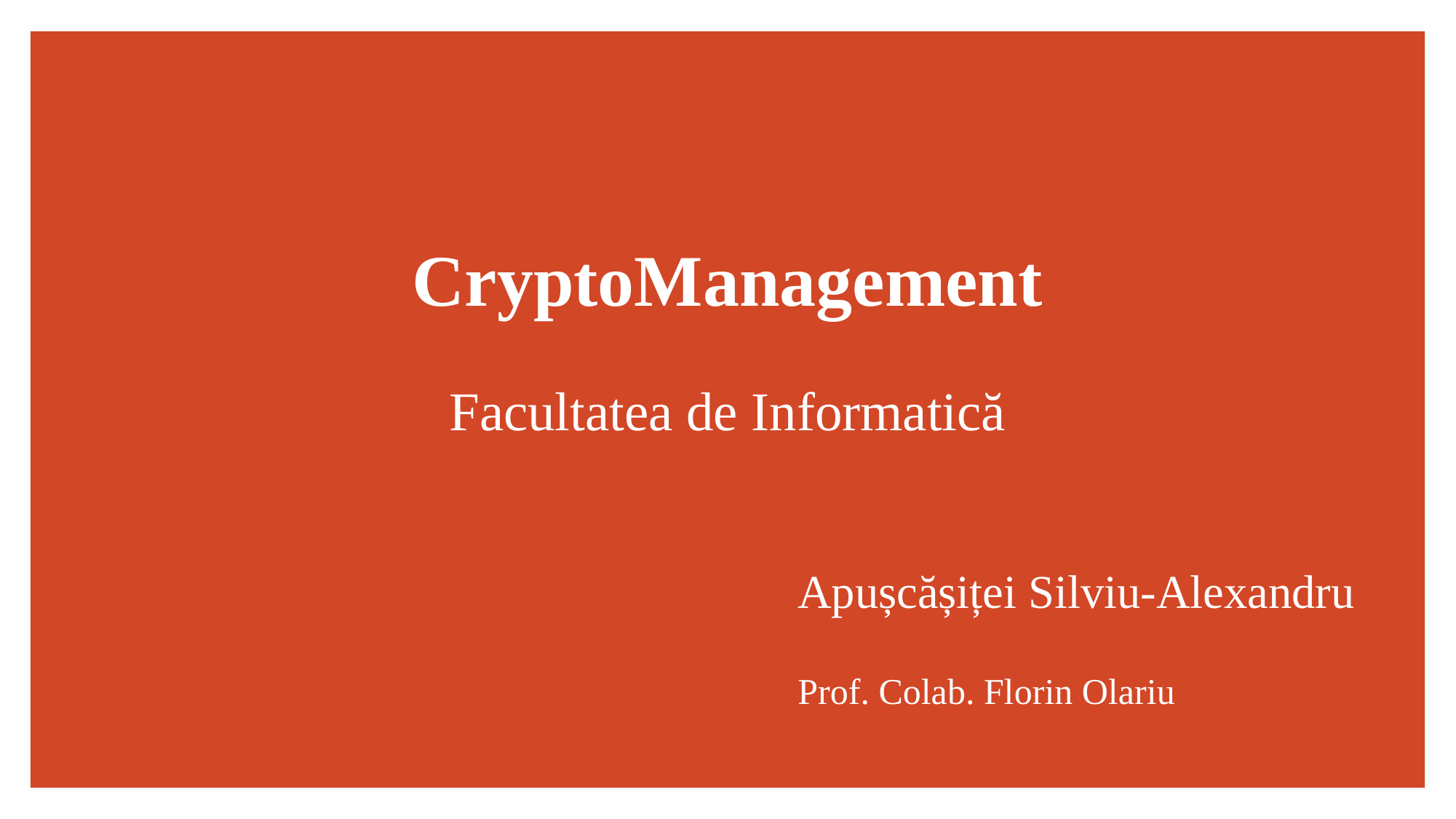

# CryptoManagement
Facultatea de Informatică
Apușcășiței Silviu-Alexandru
Prof. Colab. Florin Olariu